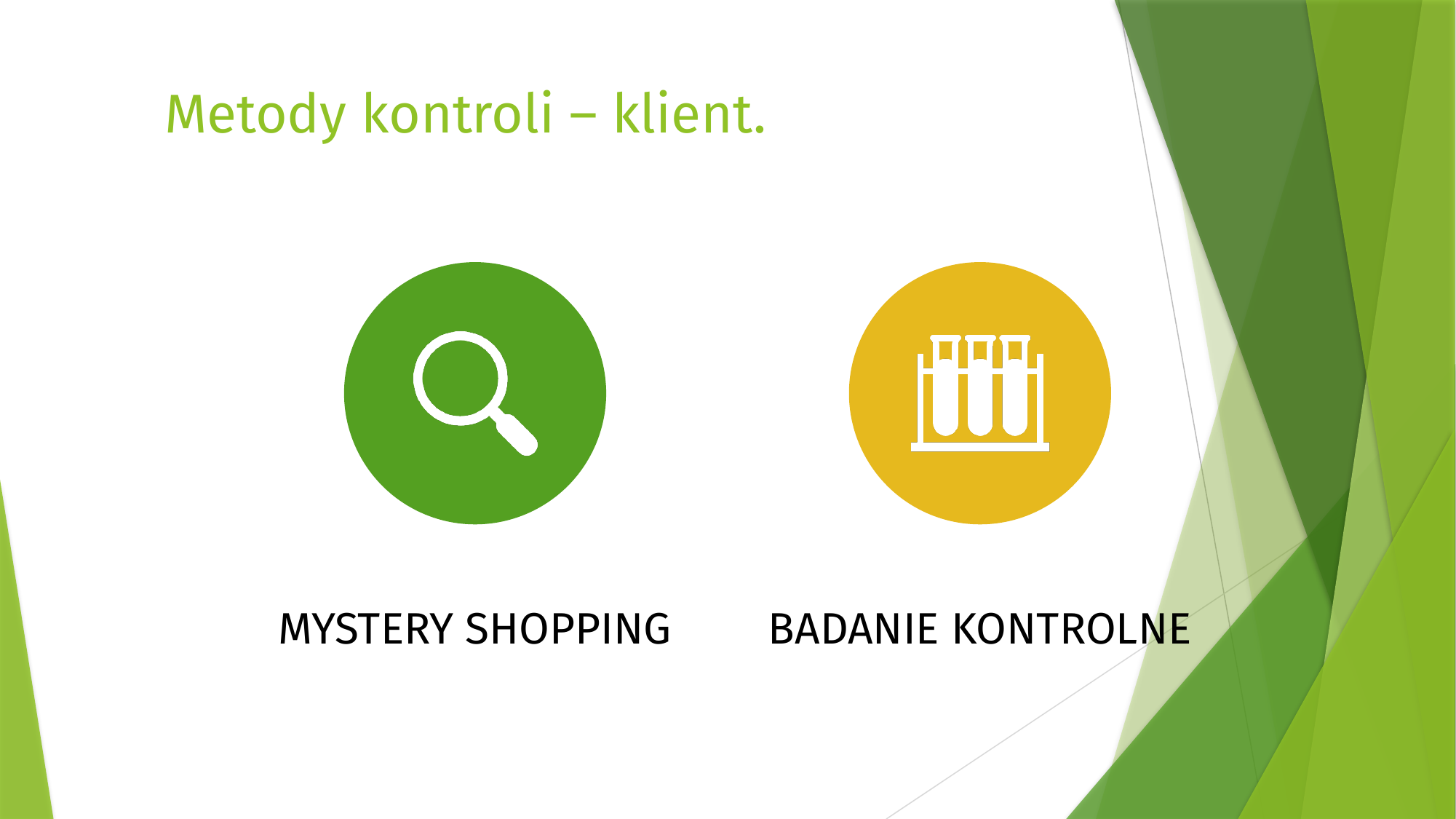

# Metody kontroli – klient.
Mystery shopping
Badanie kontrolne